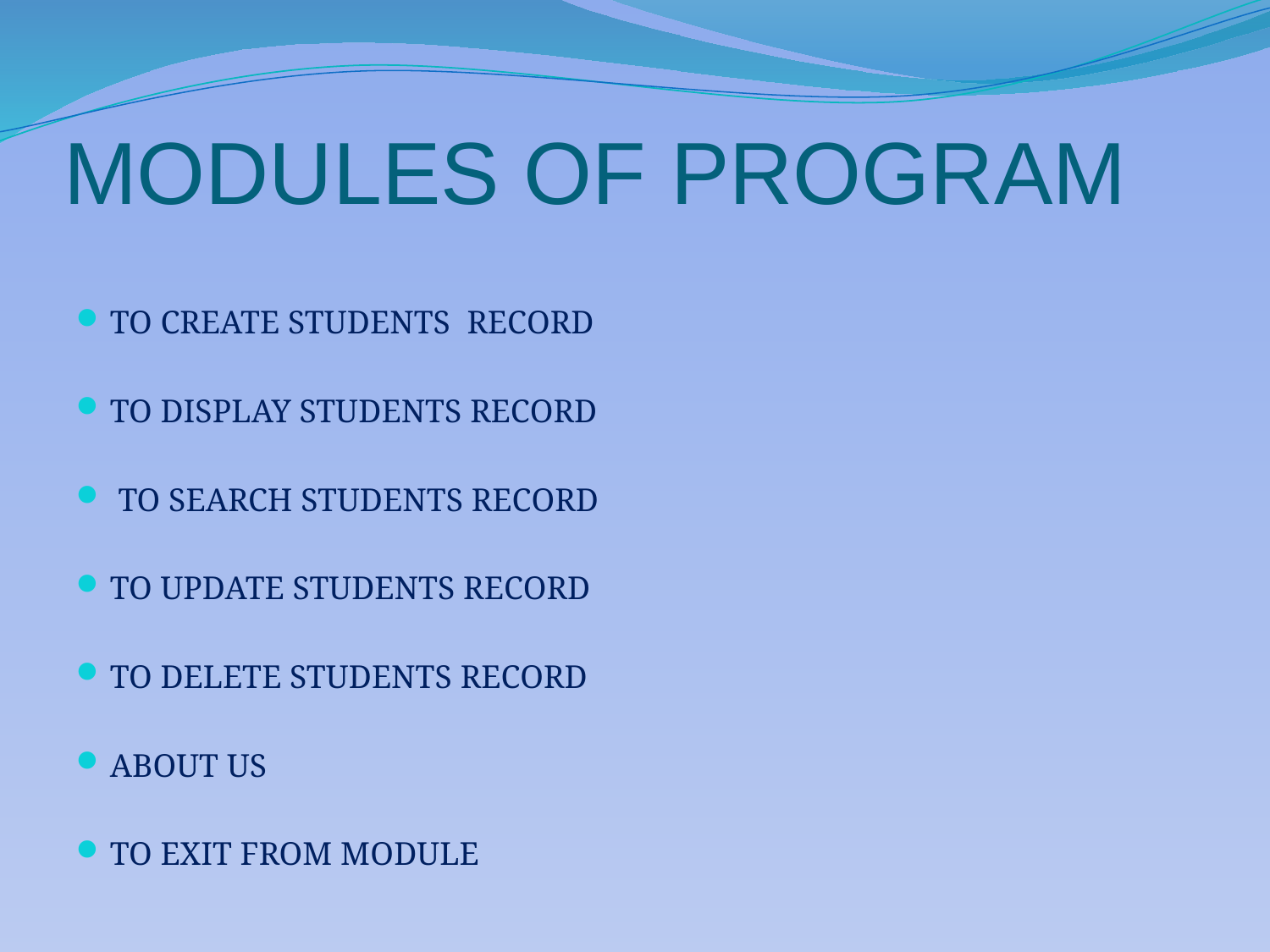

# MODULES OF PROGRAM
TO CREATE STUDENTS  RECORD

TO DISPLAY STUDENTS RECORD

 TO SEARCH STUDENTS RECORD

TO UPDATE STUDENTS RECORD

TO DELETE STUDENTS RECORD

ABOUT US

TO EXIT FROM MODULE